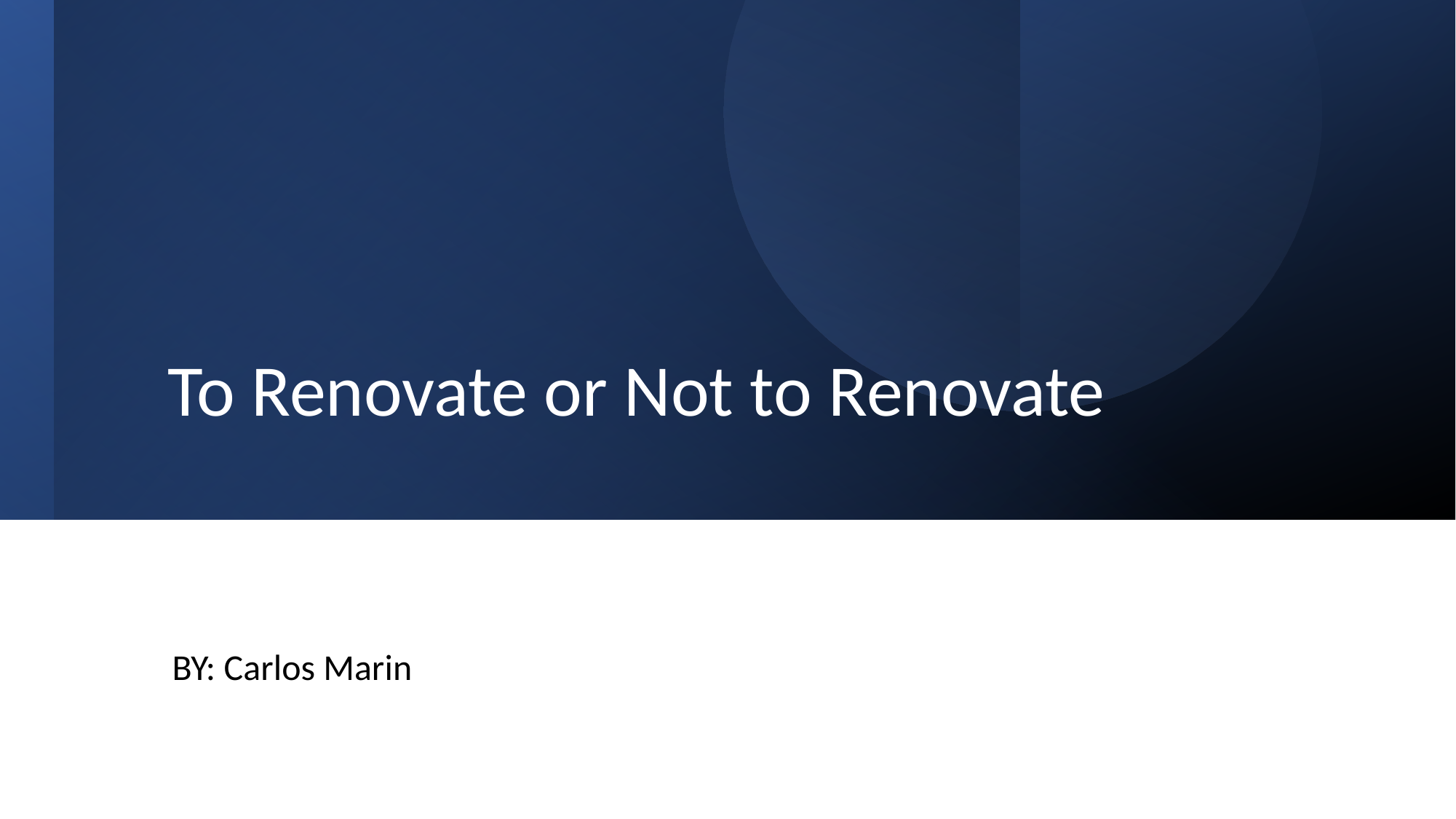

# To Renovate or Not to Renovate
BY: Carlos Marin